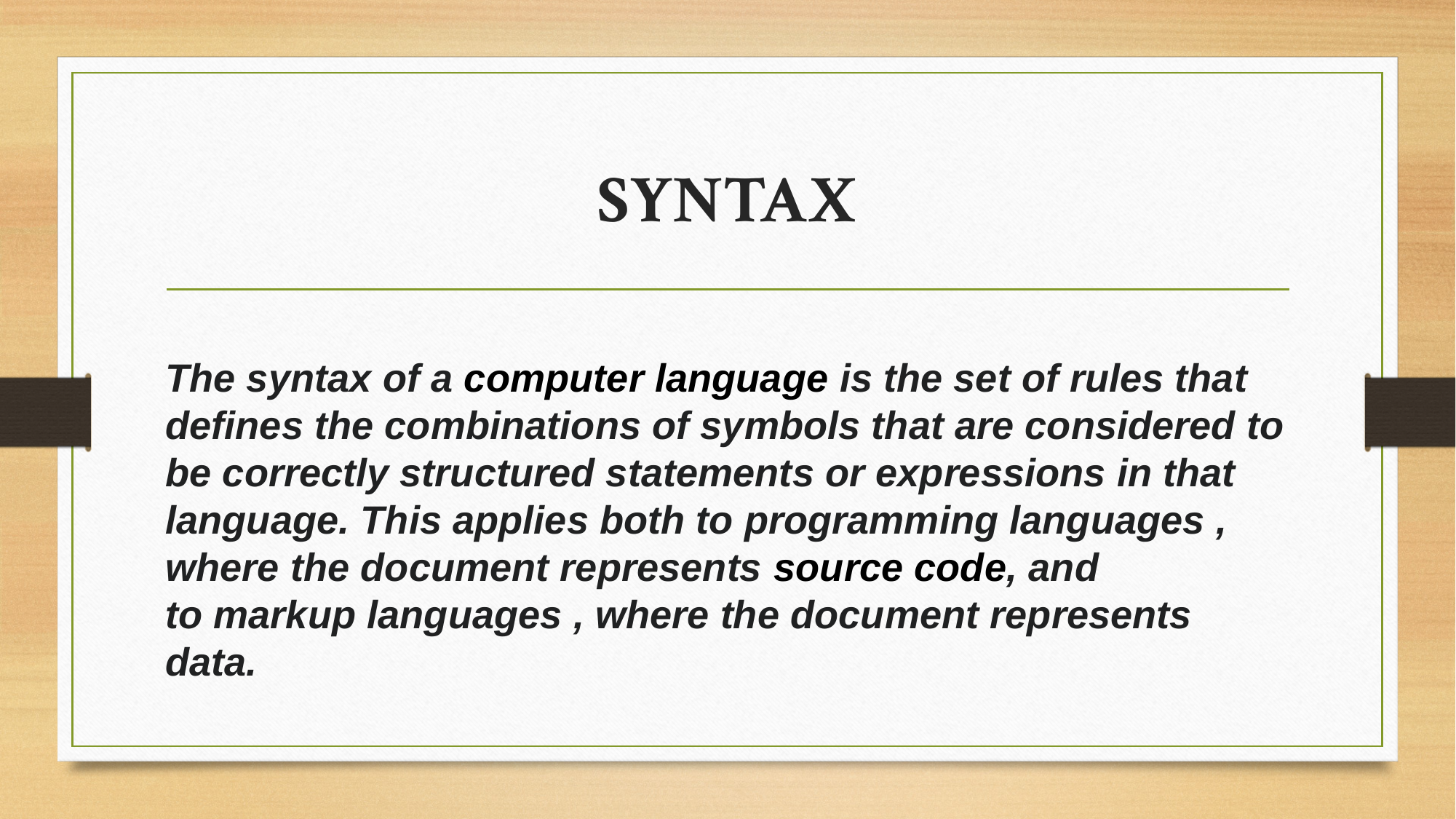

# SYNTAX
The syntax of a computer language is the set of rules that defines the combinations of symbols that are considered to be correctly structured statements or expressions in that language. This applies both to programming languages , where the document represents source code, and to markup languages , where the document represents data.